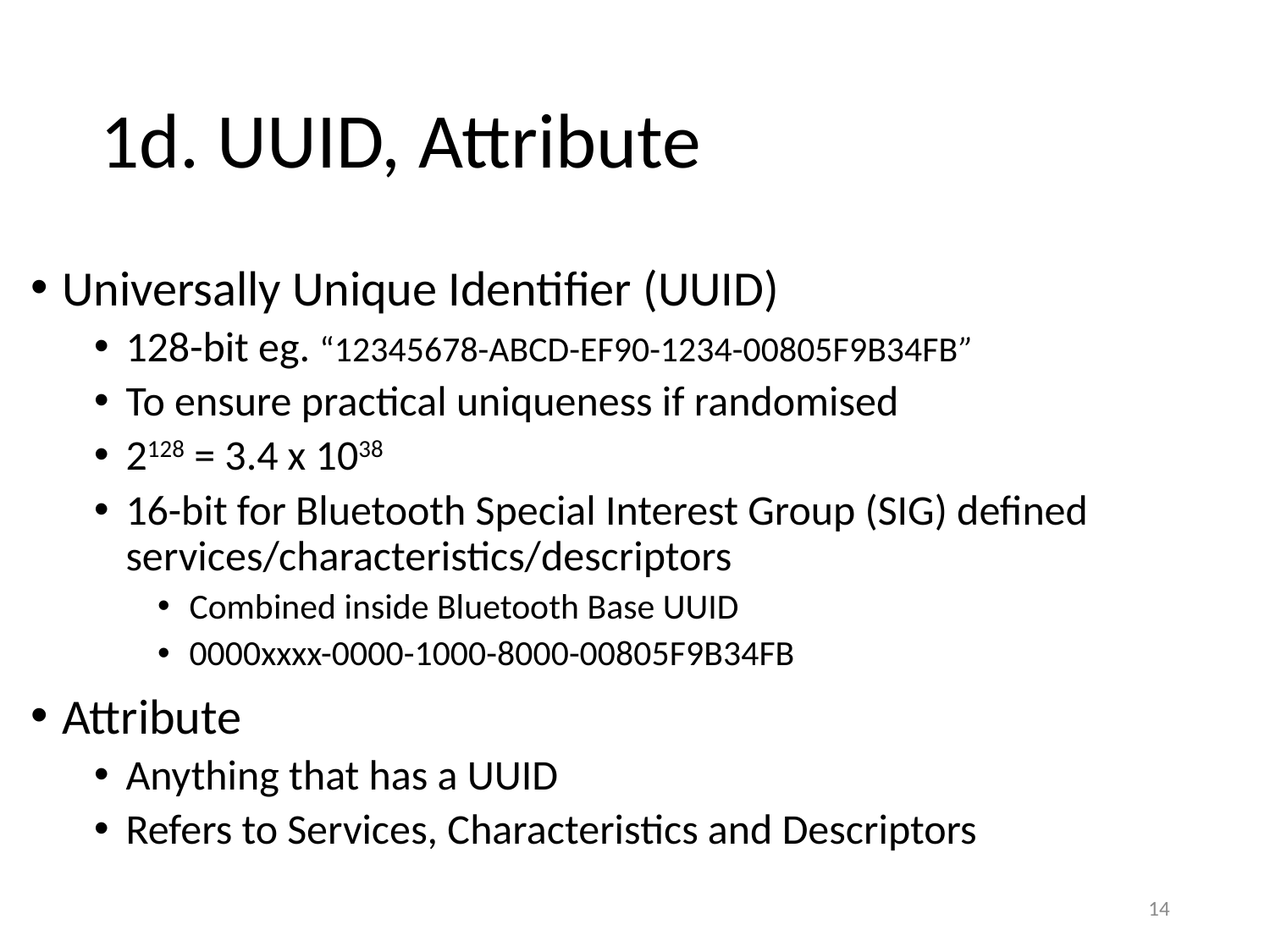

# 1d. UUID, Attribute
Universally Unique Identifier (UUID)
128-bit eg. “12345678-ABCD-EF90-1234-00805F9B34FB”
To ensure practical uniqueness if randomised
2128 = 3.4 x 1038
16-bit for Bluetooth Special Interest Group (SIG) defined services/characteristics/descriptors
Combined inside Bluetooth Base UUID
0000xxxx-0000-1000-8000-00805F9B34FB
Attribute
Anything that has a UUID
Refers to Services, Characteristics and Descriptors

14